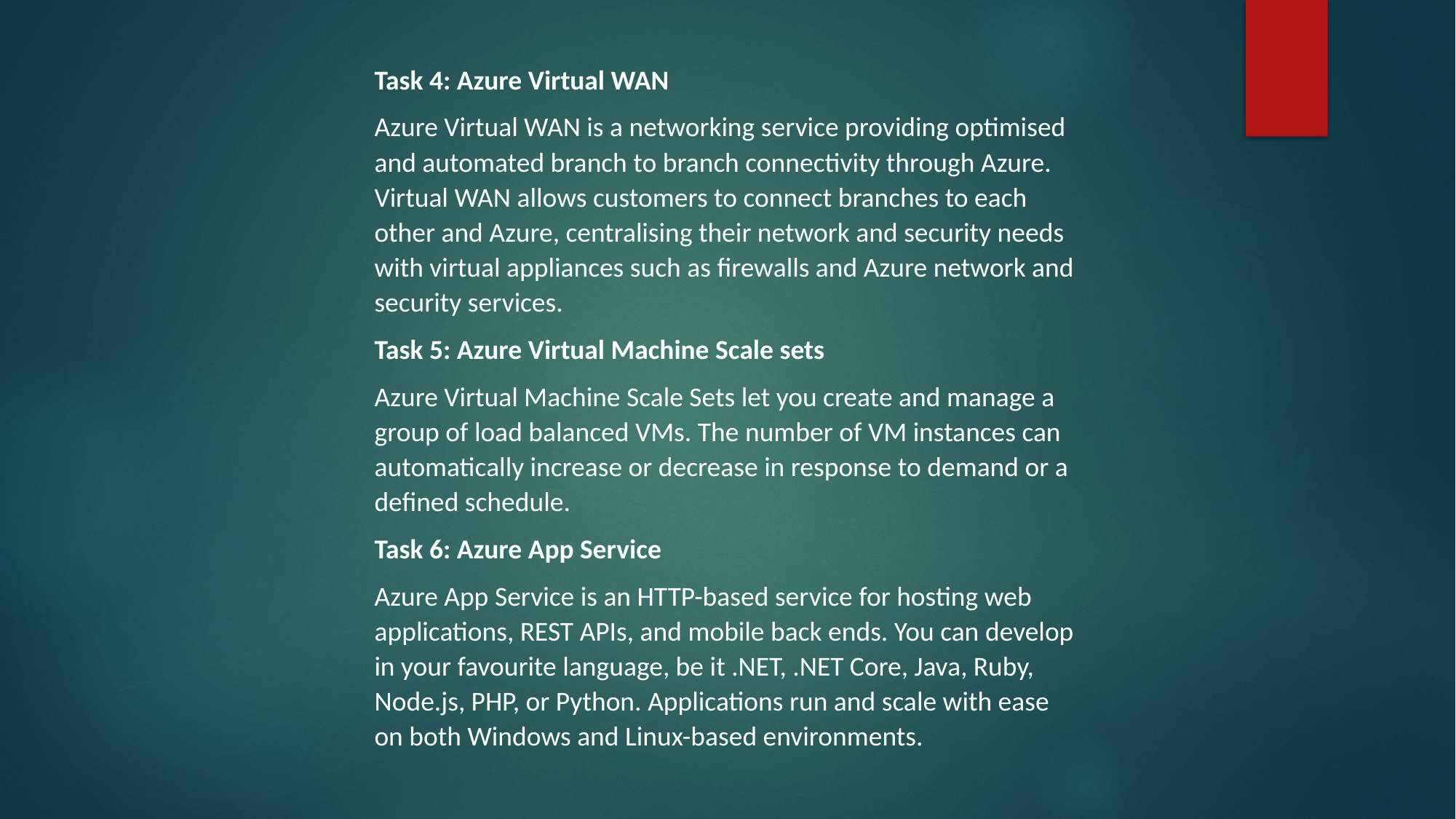

Task 4: Azure Virtual WAN
Azure Virtual WAN is a networking service providing optimised and automated branch to branch connectivity through Azure. Virtual WAN allows customers to connect branches to each other and Azure, centralising their network and security needs with virtual appliances such as firewalls and Azure network and security services.
Task 5: Azure Virtual Machine Scale sets
Azure Virtual Machine Scale Sets let you create and manage a group of load balanced VMs. The number of VM instances can automatically increase or decrease in response to demand or a defined schedule.
Task 6: Azure App Service
Azure App Service is an HTTP-based service for hosting web applications, REST APIs, and mobile back ends. You can develop in your favourite language, be it .NET, .NET Core, Java, Ruby, Node.js, PHP, or Python. Applications run and scale with ease on both Windows and Linux-based environments.